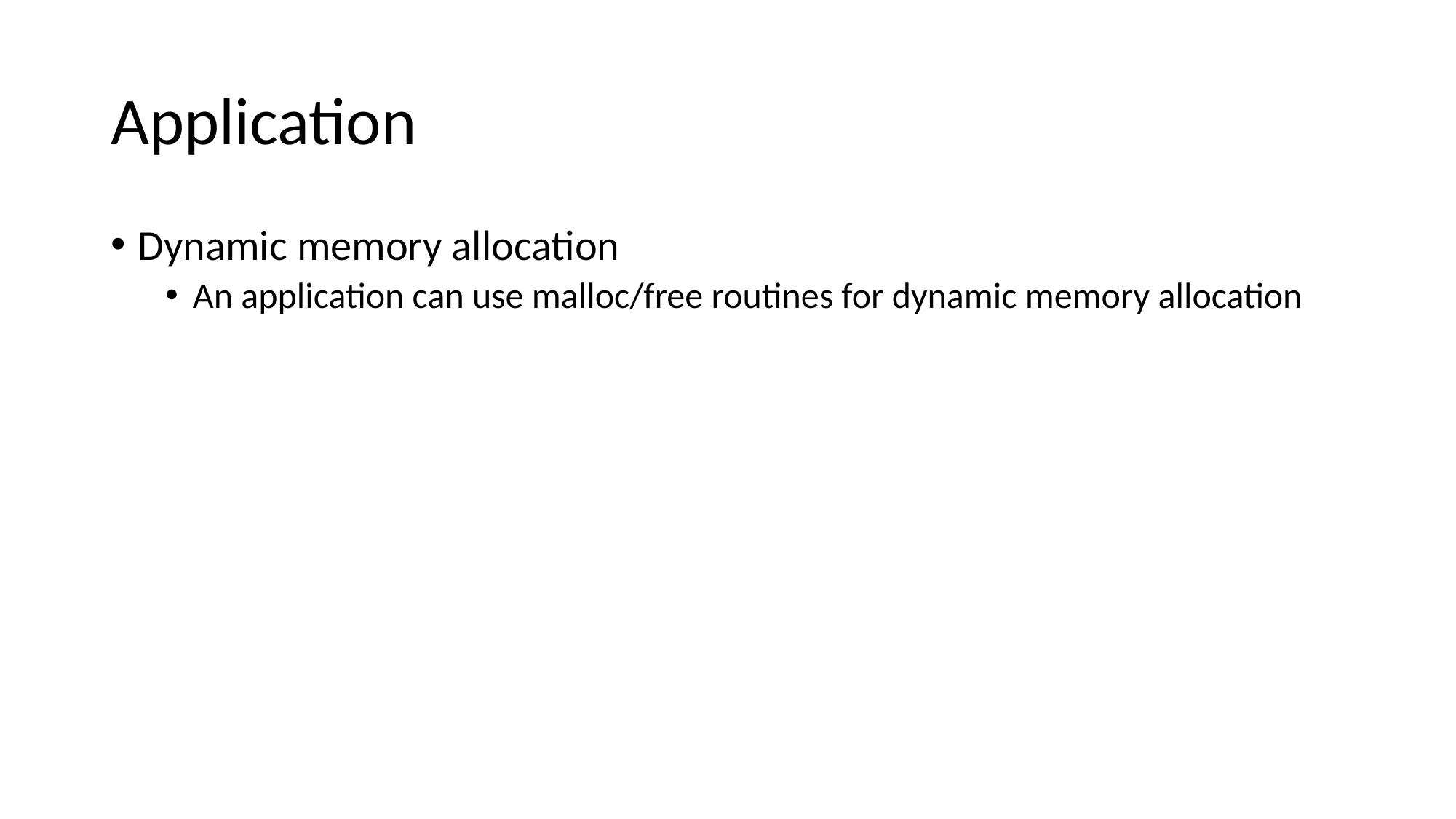

# Application
Dynamic memory allocation
An application can use malloc/free routines for dynamic memory allocation